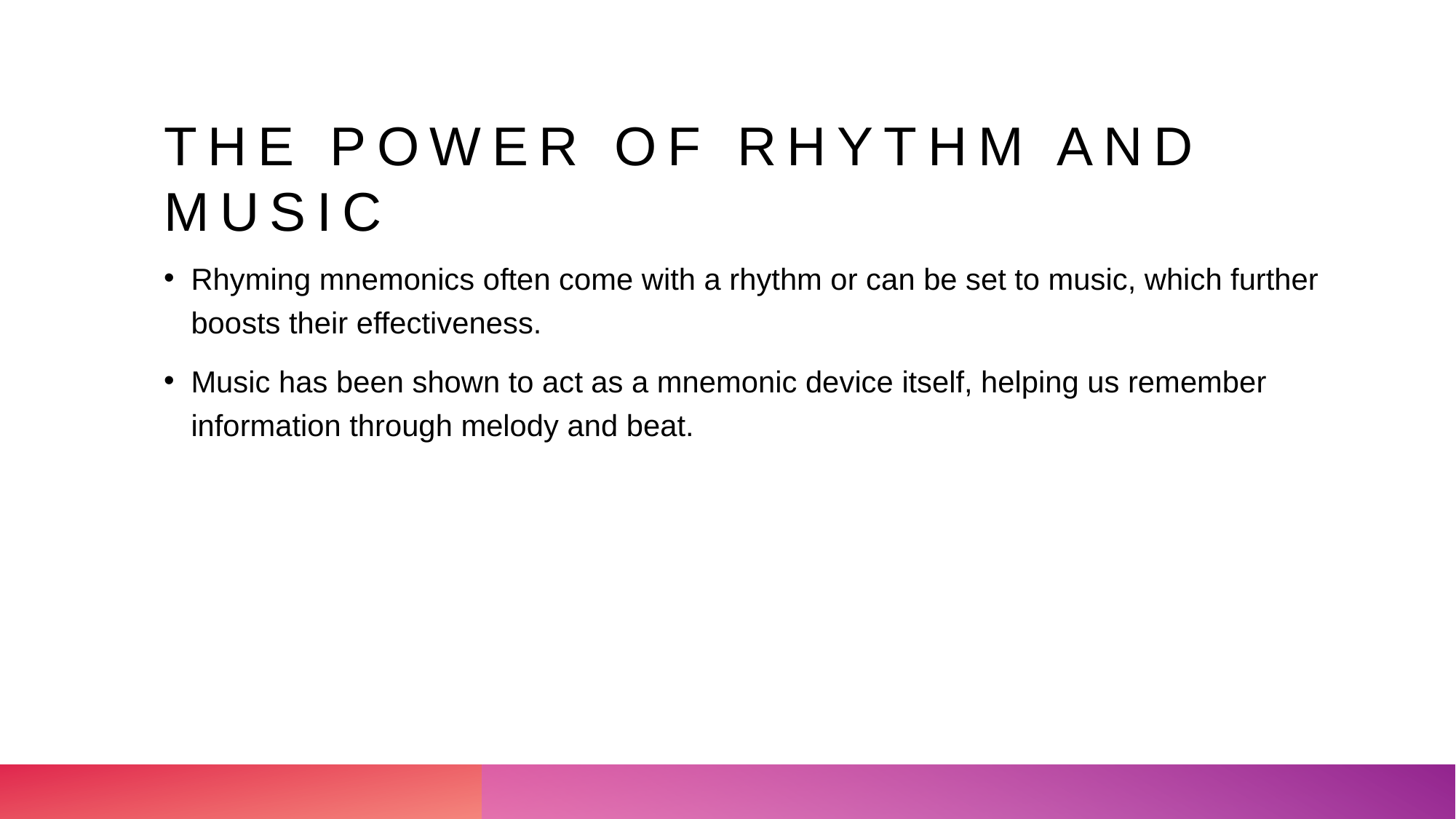

# The power of rhythm and music
Rhyming mnemonics often come with a rhythm or can be set to music, which further boosts their effectiveness.
Music has been shown to act as a mnemonic device itself, helping us remember information through melody and beat.